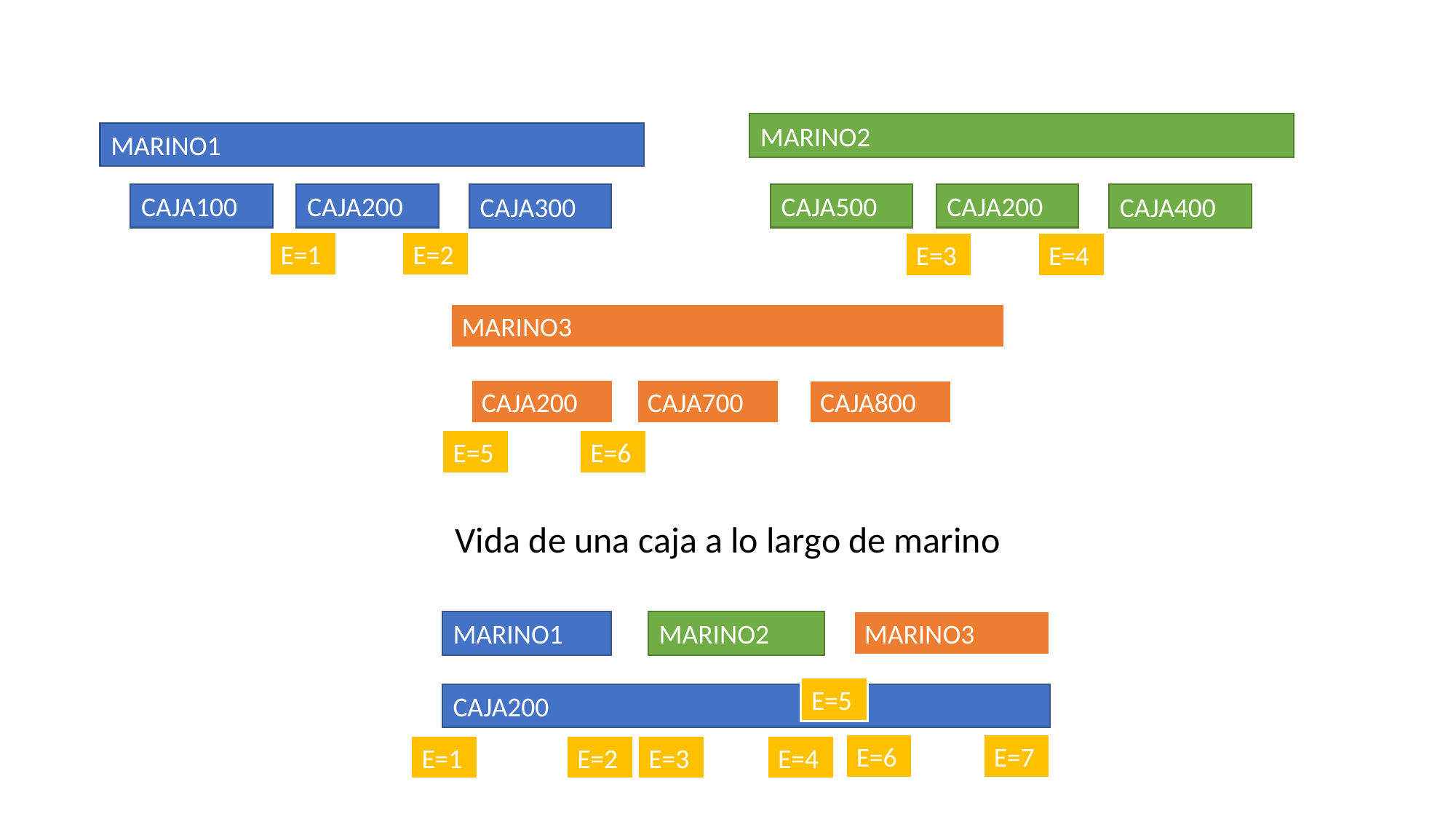

MARINO2
MARINO1
CAJA100
CAJA200
CAJA500
CAJA200
CAJA300
CAJA400
E=1
E=2
E=3
E=4
MARINO3
CAJA200
CAJA700
CAJA800
E=5
E=6
# Vida de una caja a lo largo de marino
MARINO1
MARINO2
MARINO3
E=5
CAJA200
E=6
E=7
E=1
E=2
E=3
E=4